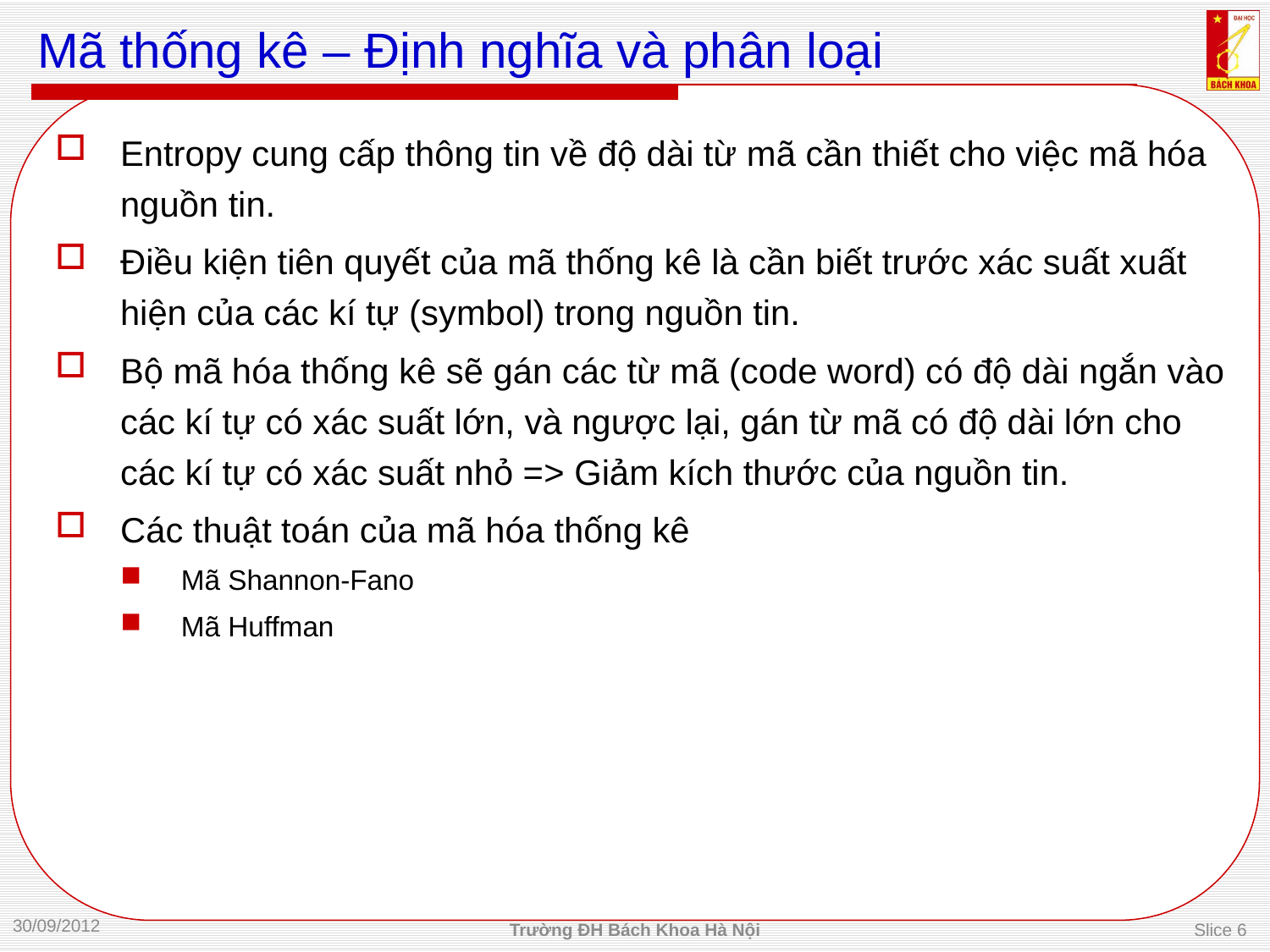

# Mã thống kê – Định nghĩa và phân loại
Entropy cung cấp thông tin về độ dài từ mã cần thiết cho việc mã hóa nguồn tin.
Điều kiện tiên quyết của mã thống kê là cần biết trước xác suất xuất hiện của các kí tự (symbol) trong nguồn tin.
Bộ mã hóa thống kê sẽ gán các từ mã (code word) có độ dài ngắn vào các kí tự có xác suất lớn, và ngược lại, gán từ mã có độ dài lớn cho các kí tự có xác suất nhỏ => Giảm kích thước của nguồn tin.
Các thuật toán của mã hóa thống kê
Mã Shannon-Fano
Mã Huffman

30/09/2012
Trường ĐH Bách Khoa Hà Nội
Slice 6